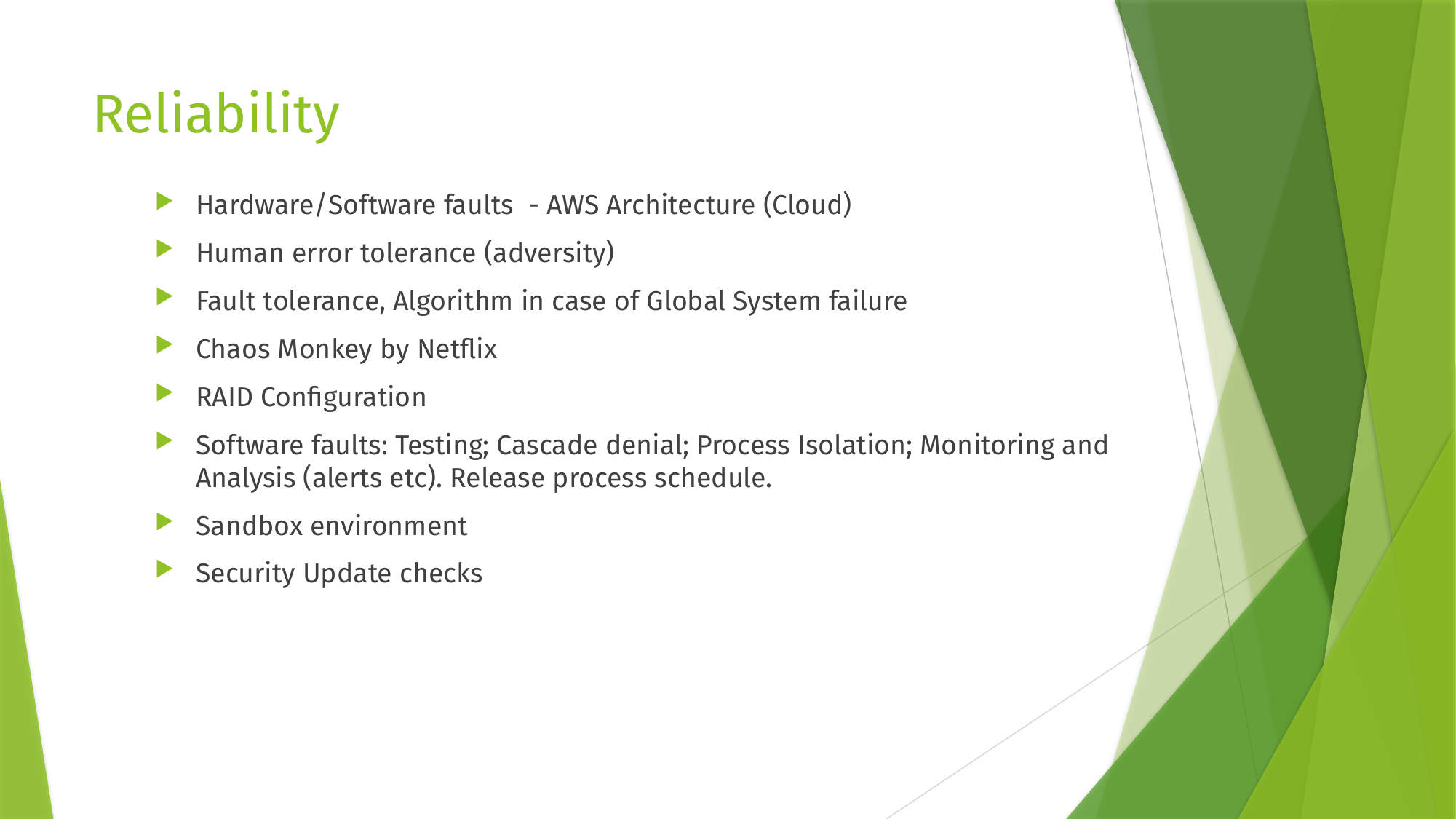

# Reliability
Hardware/Software faults  - AWS Architecture (Cloud)
Human error tolerance (adversity)
Fault tolerance, Algorithm in case of Global System failure
Chaos Monkey by Netflix
RAID Configuration
Software faults: Testing; Cascade denial; Process Isolation; Monitoring and Analysis (alerts etc). Release process schedule.
Sandbox environment
Security Update checks